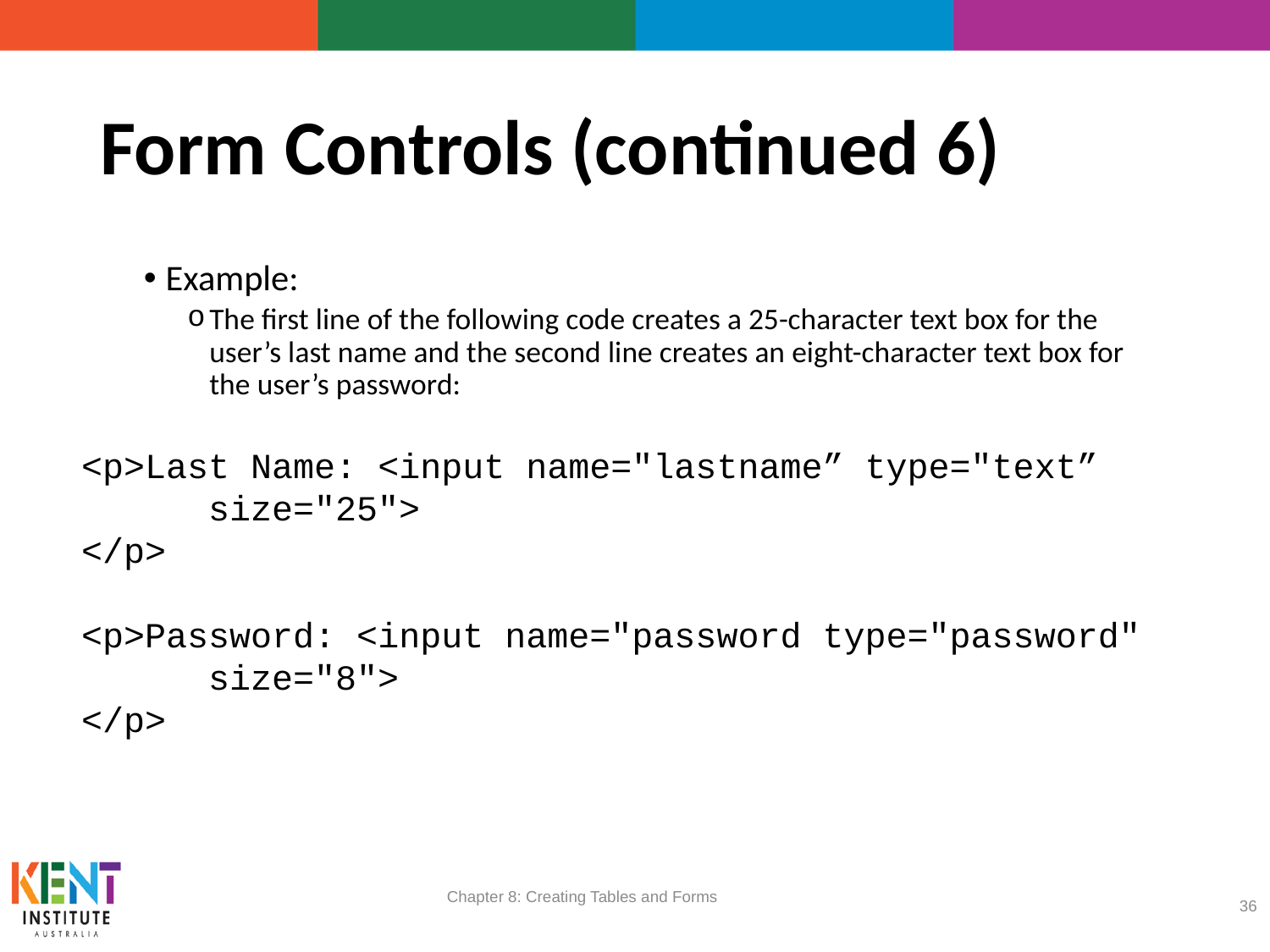

# Form Controls (continued 6)
Example:
The first line of the following code creates a 25-character text box for the user’s last name and the second line creates an eight-character text box for the user’s password:

<p>Last Name: <input name="lastname” type="text”  	size="25">
</p>

<p>Password: <input name="password type="password" 	size="8">
</p>

Chapter 8: Creating Tables and Forms

36